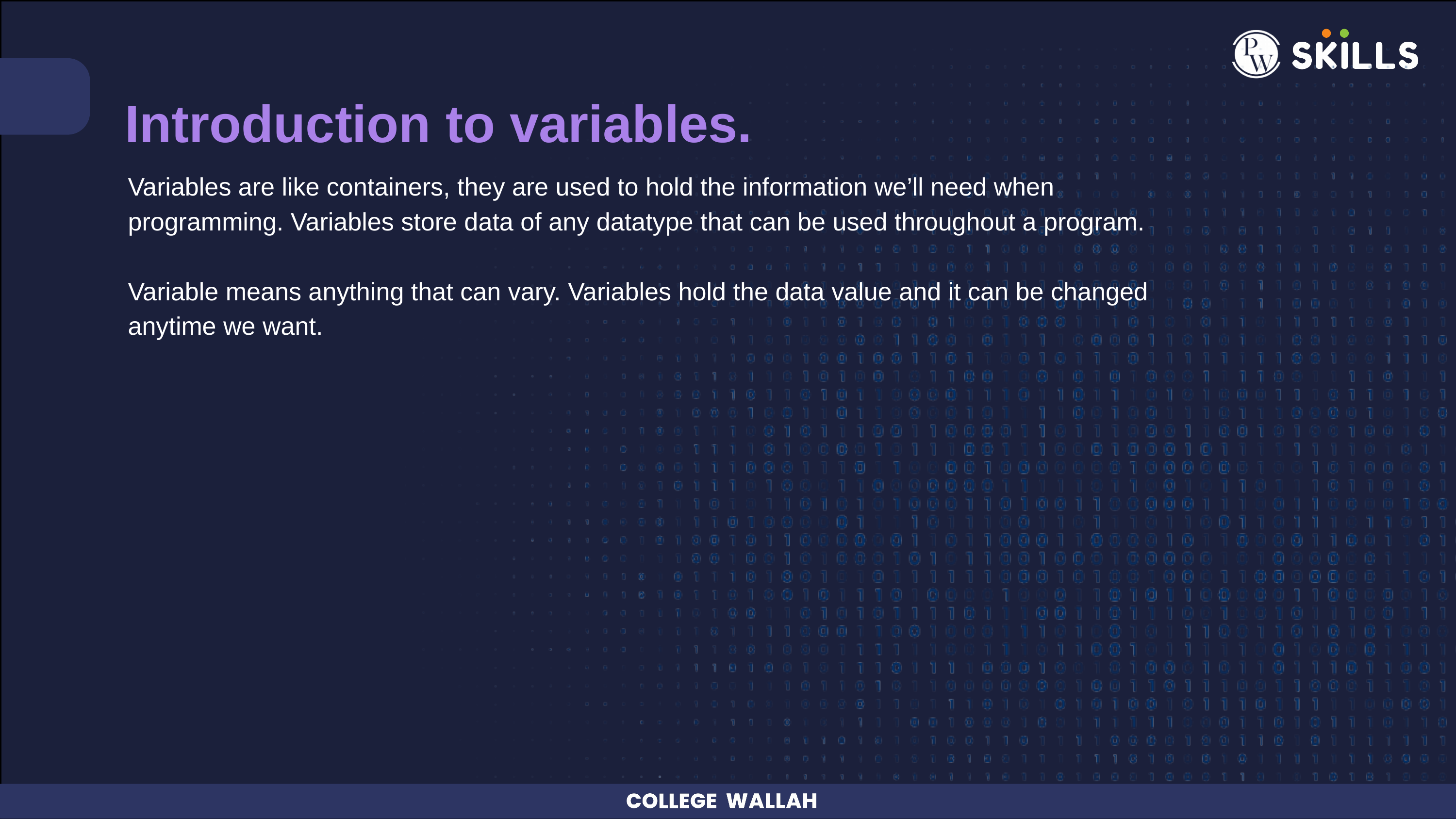

Introduction to variables.
Variables are like containers, they are used to hold the information we’ll need when programming. Variables store data of any datatype that can be used throughout a program.

Variable means anything that can vary. Variables hold the data value and it can be changed anytime we want.